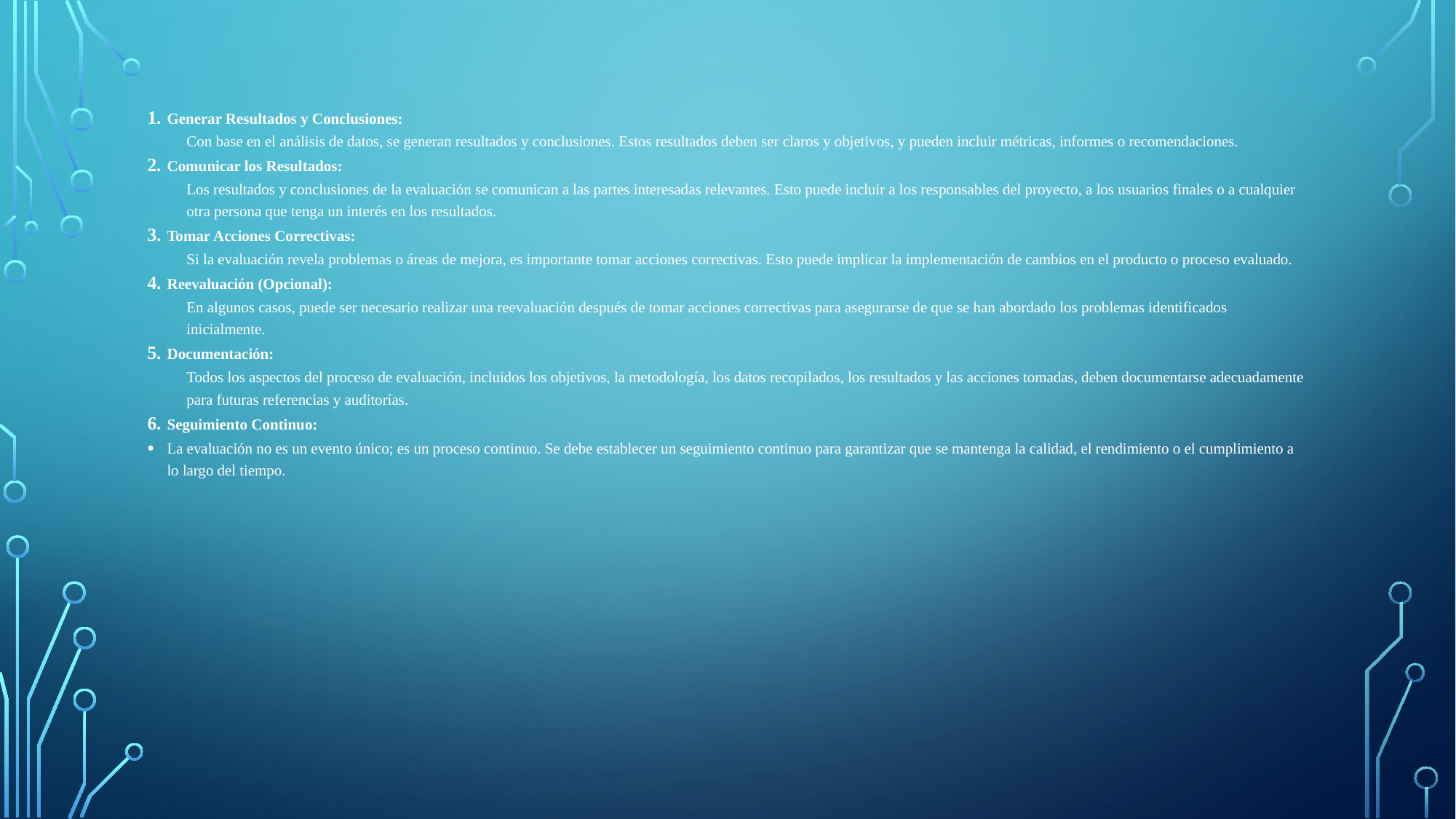

Generar Resultados y Conclusiones:
Con base en el análisis de datos, se generan resultados y conclusiones. Estos resultados deben ser claros y objetivos, y pueden incluir métricas, informes o recomendaciones.
Comunicar los Resultados:
Los resultados y conclusiones de la evaluación se comunican a las partes interesadas relevantes. Esto puede incluir a los responsables del proyecto, a los usuarios finales o a cualquier otra persona que tenga un interés en los resultados.
Tomar Acciones Correctivas:
Si la evaluación revela problemas o áreas de mejora, es importante tomar acciones correctivas. Esto puede implicar la implementación de cambios en el producto o proceso evaluado.
Reevaluación (Opcional):
En algunos casos, puede ser necesario realizar una reevaluación después de tomar acciones correctivas para asegurarse de que se han abordado los problemas identificados inicialmente.
Documentación:
Todos los aspectos del proceso de evaluación, incluidos los objetivos, la metodología, los datos recopilados, los resultados y las acciones tomadas, deben documentarse adecuadamente para futuras referencias y auditorías.
Seguimiento Continuo:
La evaluación no es un evento único; es un proceso continuo. Se debe establecer un seguimiento continuo para garantizar que se mantenga la calidad, el rendimiento o el cumplimiento a lo largo del tiempo.